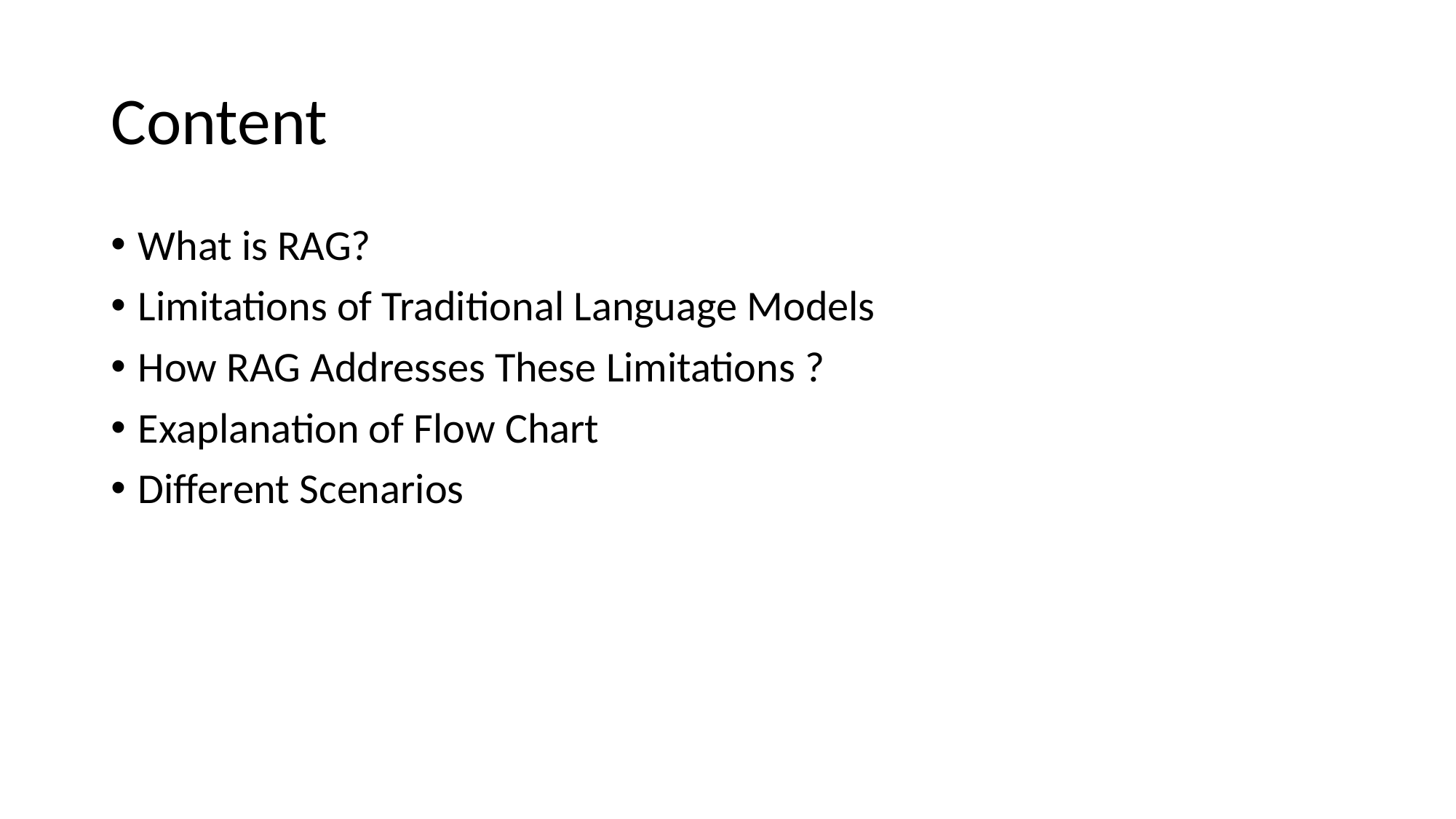

# Content
What is RAG?
Limitations of Traditional Language Models
How RAG Addresses These Limitations ?
Exaplanation of Flow Chart
Different Scenarios